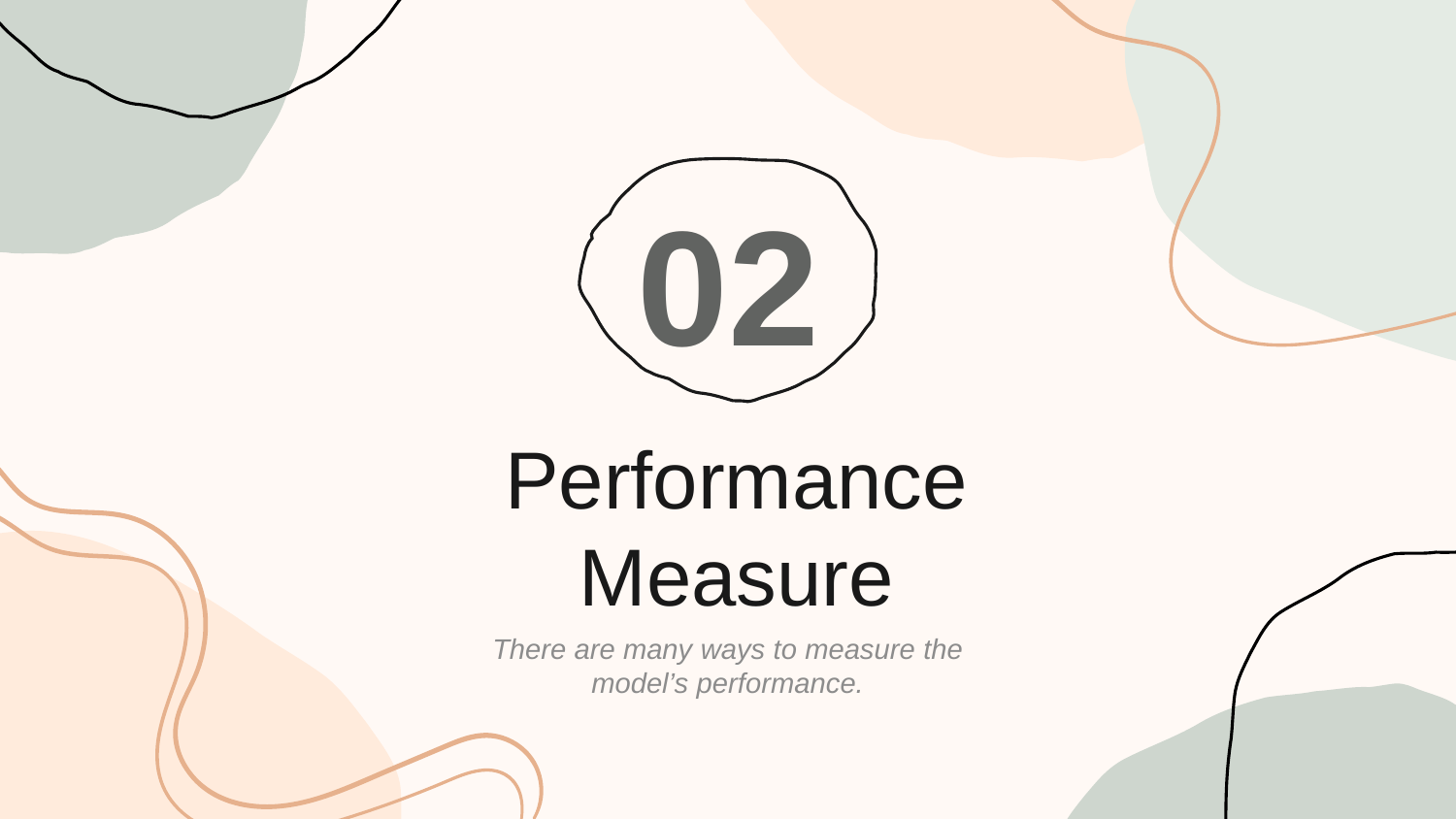

02
# Performance Measure
There are many ways to measure the model’s performance.